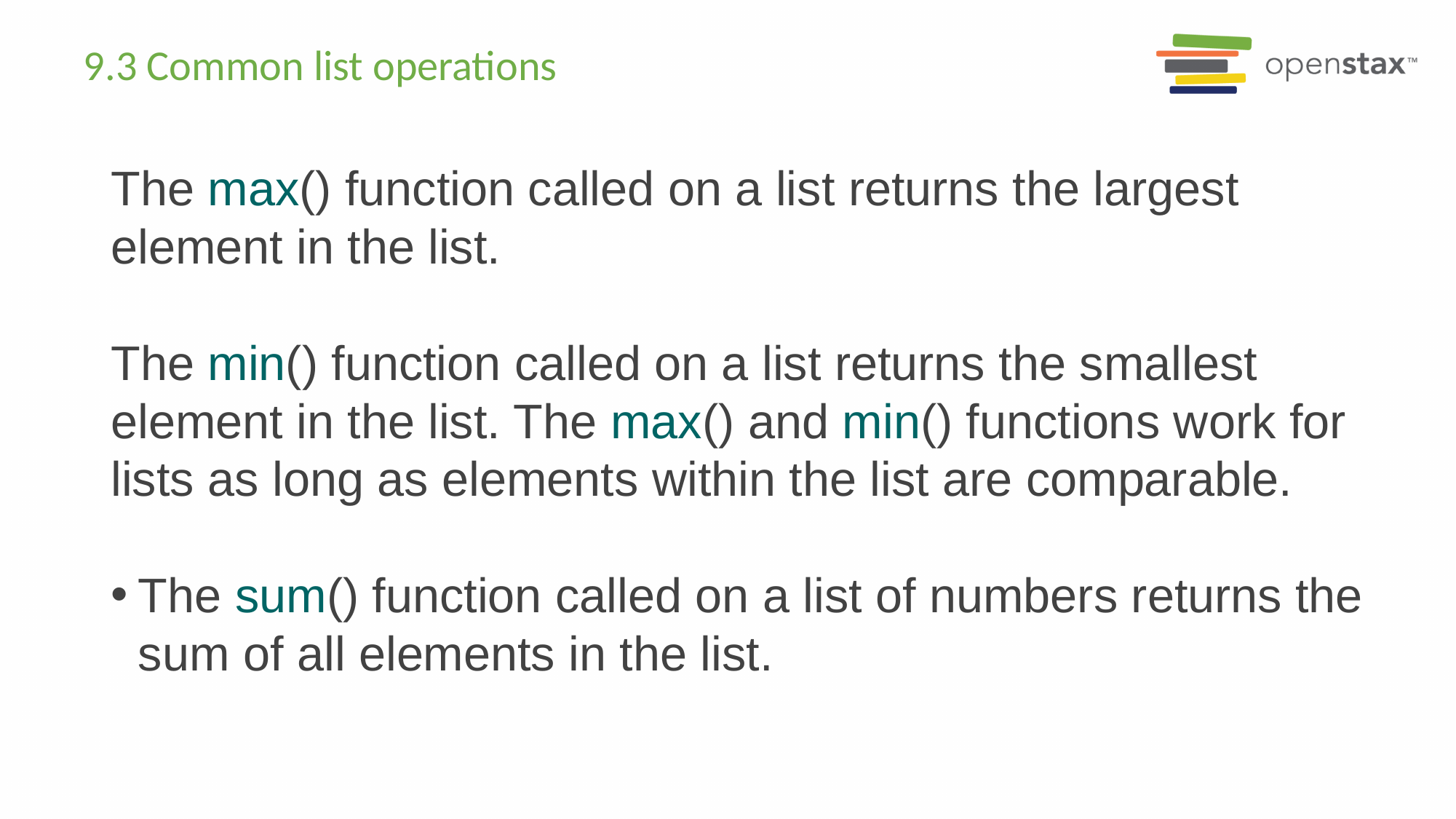

# 9.3 Common list operations
The max() function called on a list returns the largest element in the list.

The min() function called on a list returns the smallest element in the list. The max() and min() functions work for lists as long as elements within the list are comparable.

The sum() function called on a list of numbers returns the sum of all elements in the list.